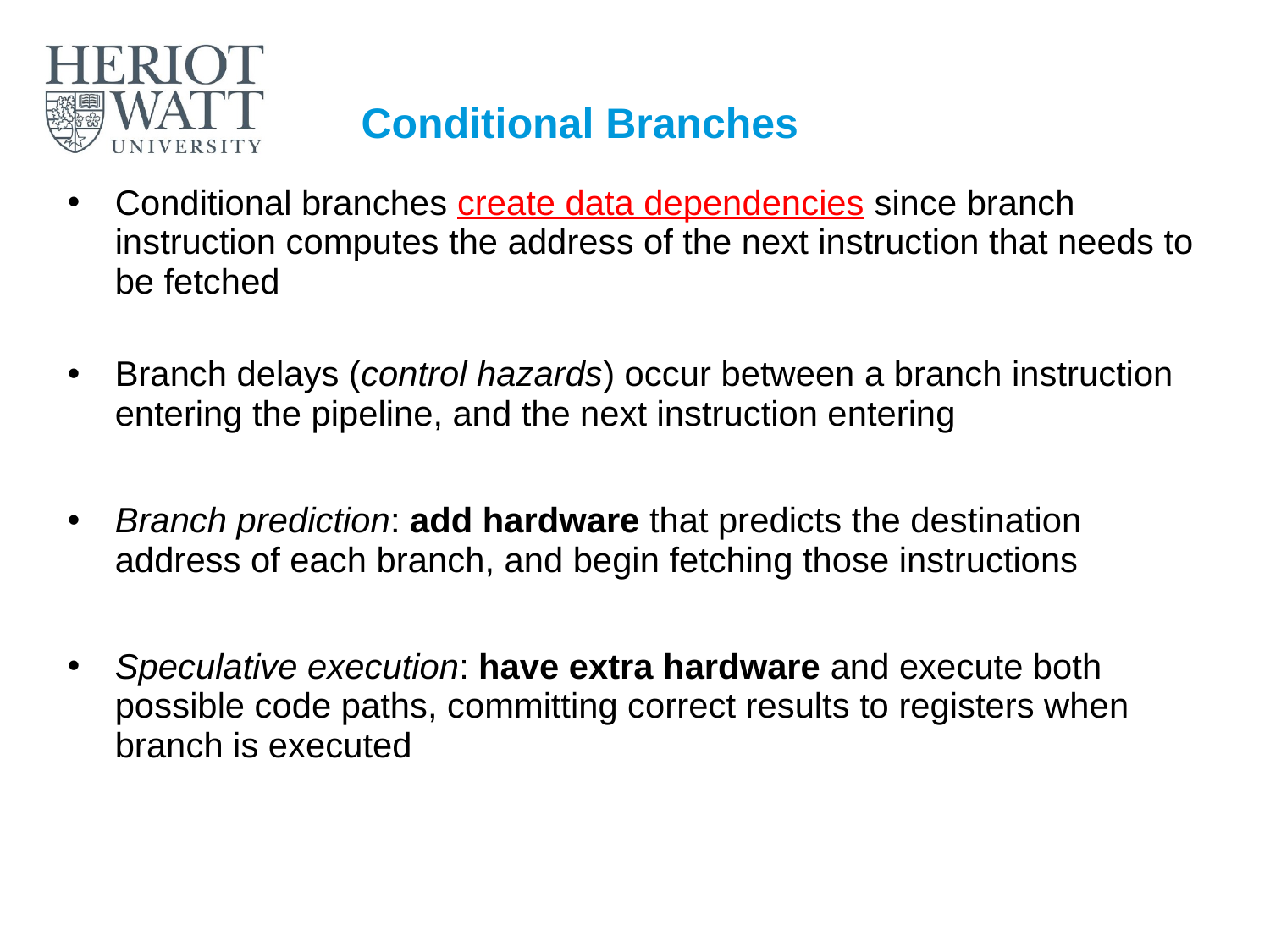

# Conditional Branches
Conditional branches create data dependencies since branch instruction computes the address of the next instruction that needs to be fetched

Branch delays (control hazards) occur between a branch instruction entering the pipeline, and the next instruction entering

Branch prediction: add hardware that predicts the destination address of each branch, and begin fetching those instructions

Speculative execution: have extra hardware and execute both possible code paths, committing correct results to registers when branch is executed